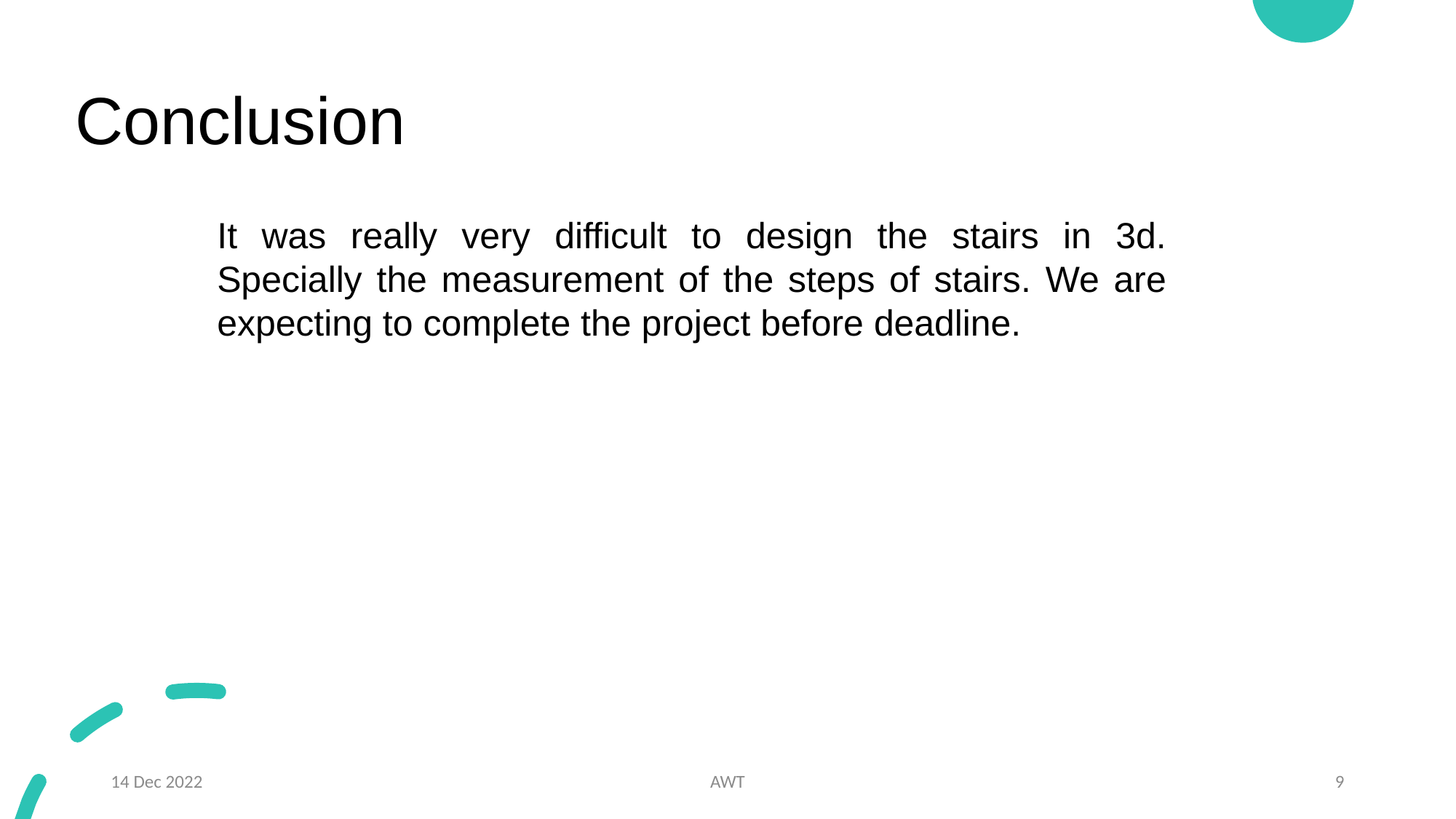

# Conclusion
It was really very difficult to design the stairs in 3d. Specially the measurement of the steps of stairs. We are expecting to complete the project before deadline.
14 Dec 2022
AWT
9